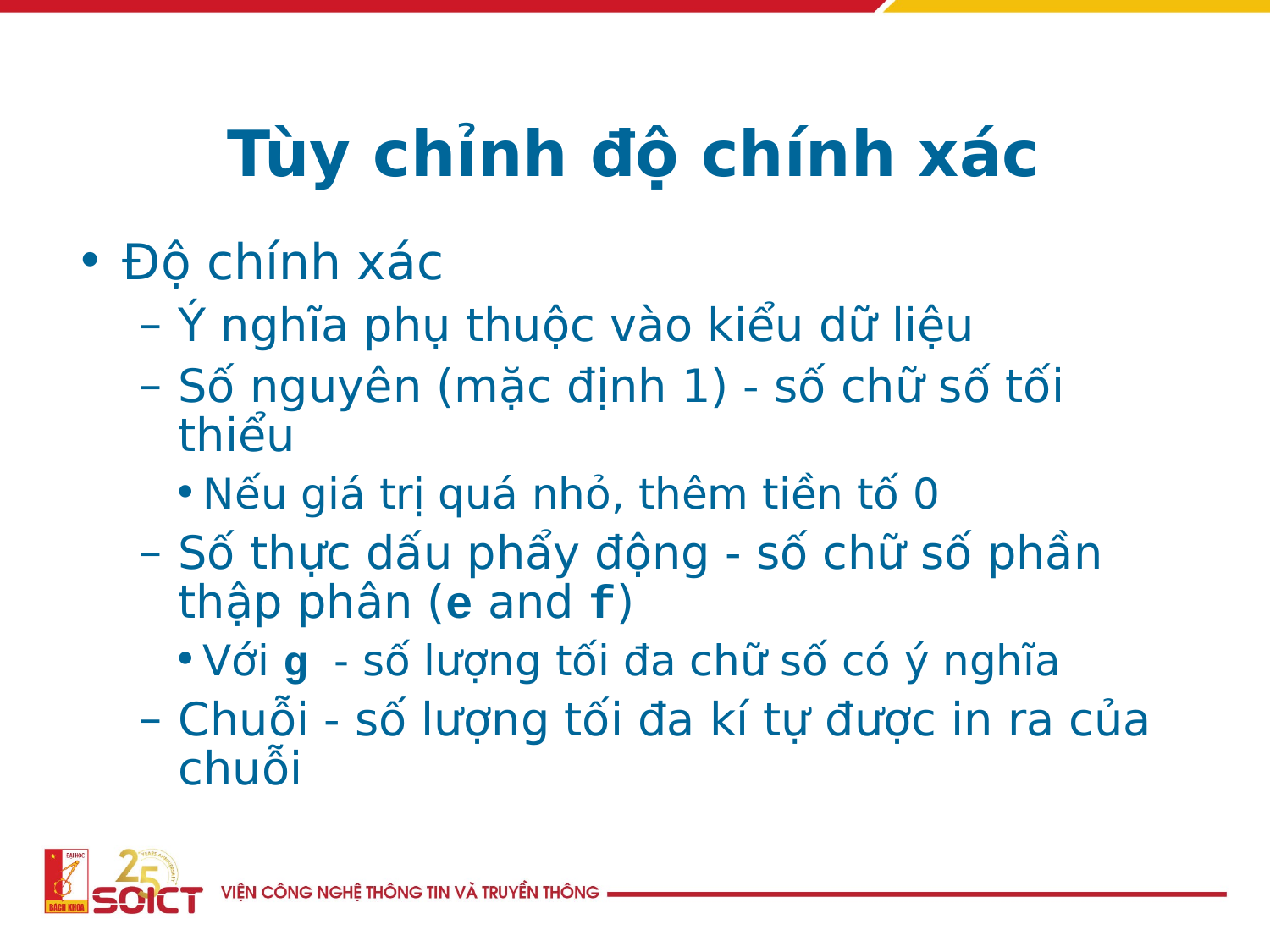

Tùy chỉnh độ chính xác
Độ chính xác
Ý nghĩa phụ thuộc vào kiểu dữ liệu
Số nguyên (mặc định 1) - số chữ số tối thiểu
Nếu giá trị quá nhỏ, thêm tiền tố 0
Số thực dấu phẩy động - số chữ số phần thập phân (e and f)
Với g - số lượng tối đa chữ số có ý nghĩa
Chuỗi - số lượng tối đa kí tự được in ra của chuỗi